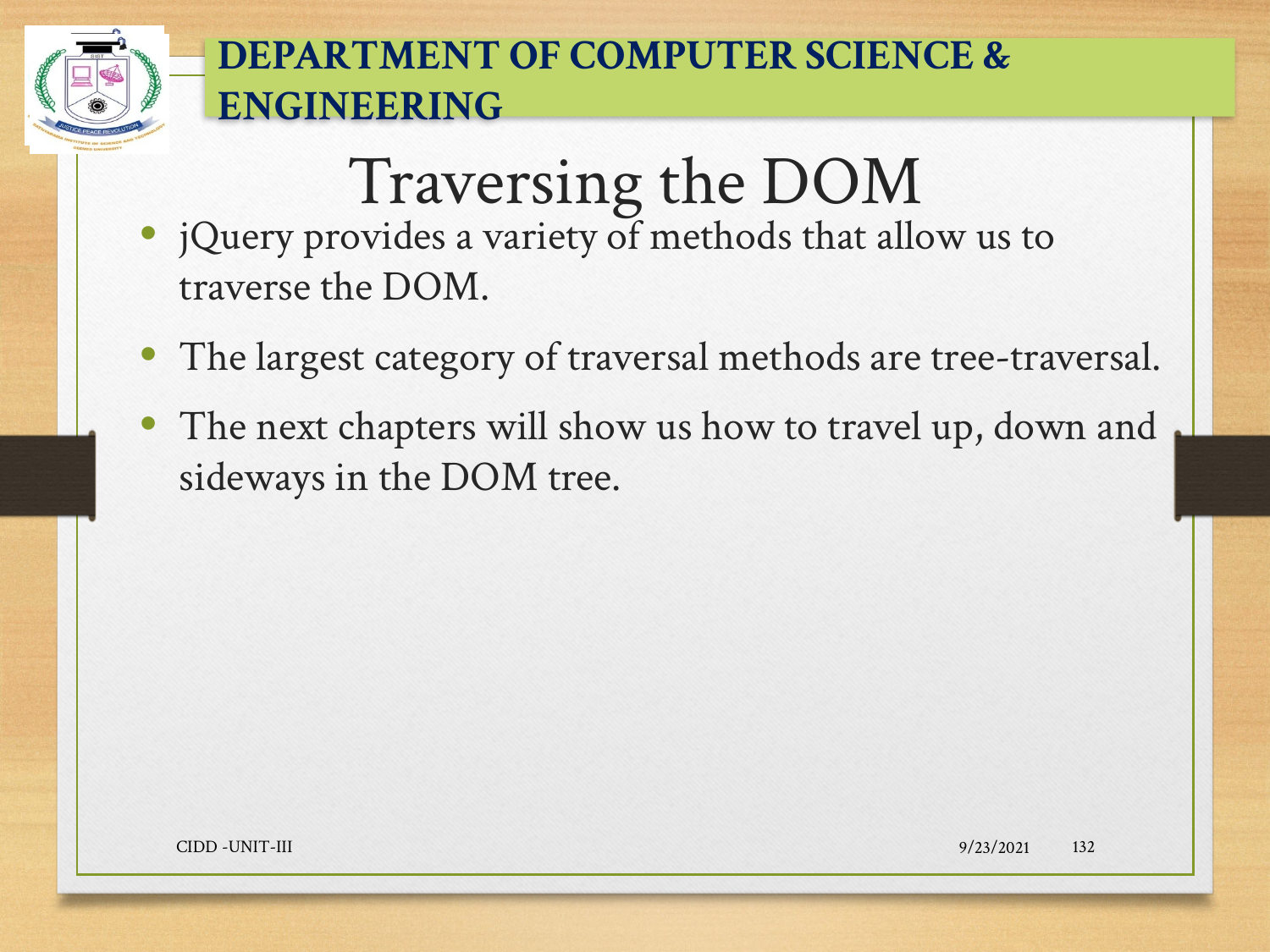

# Traversing the DOM
jQuery provides a variety of methods that allow us to traverse the DOM.
The largest category of traversal methods are tree-traversal.
The next chapters will show us how to travel up, down and sideways in the DOM tree.

CIDD -UNIT-III
9/23/2021
132